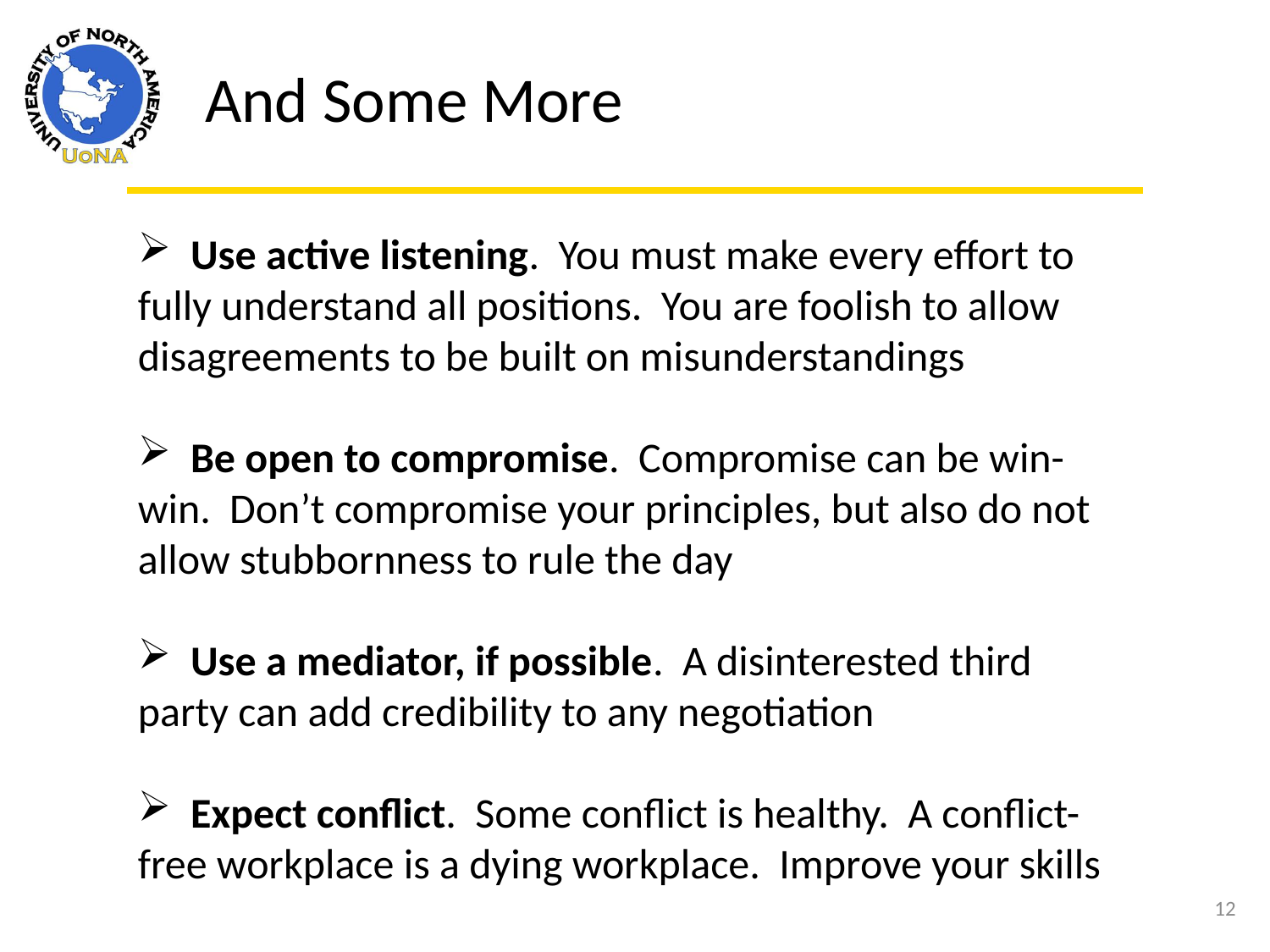

And Some More
  Use active listening.  You must make every effort to fully understand all positions.  You are foolish to allow disagreements to be built on misunderstandings

  Be open to compromise.  Compromise can be win-win.  Don’t compromise your principles, but also do not allow stubbornness to rule the day

  Use a mediator, if possible.  A disinterested third party can add credibility to any negotiation

  Expect conflict.  Some conflict is healthy.  A conflict-free workplace is a dying workplace.  Improve your skills
12